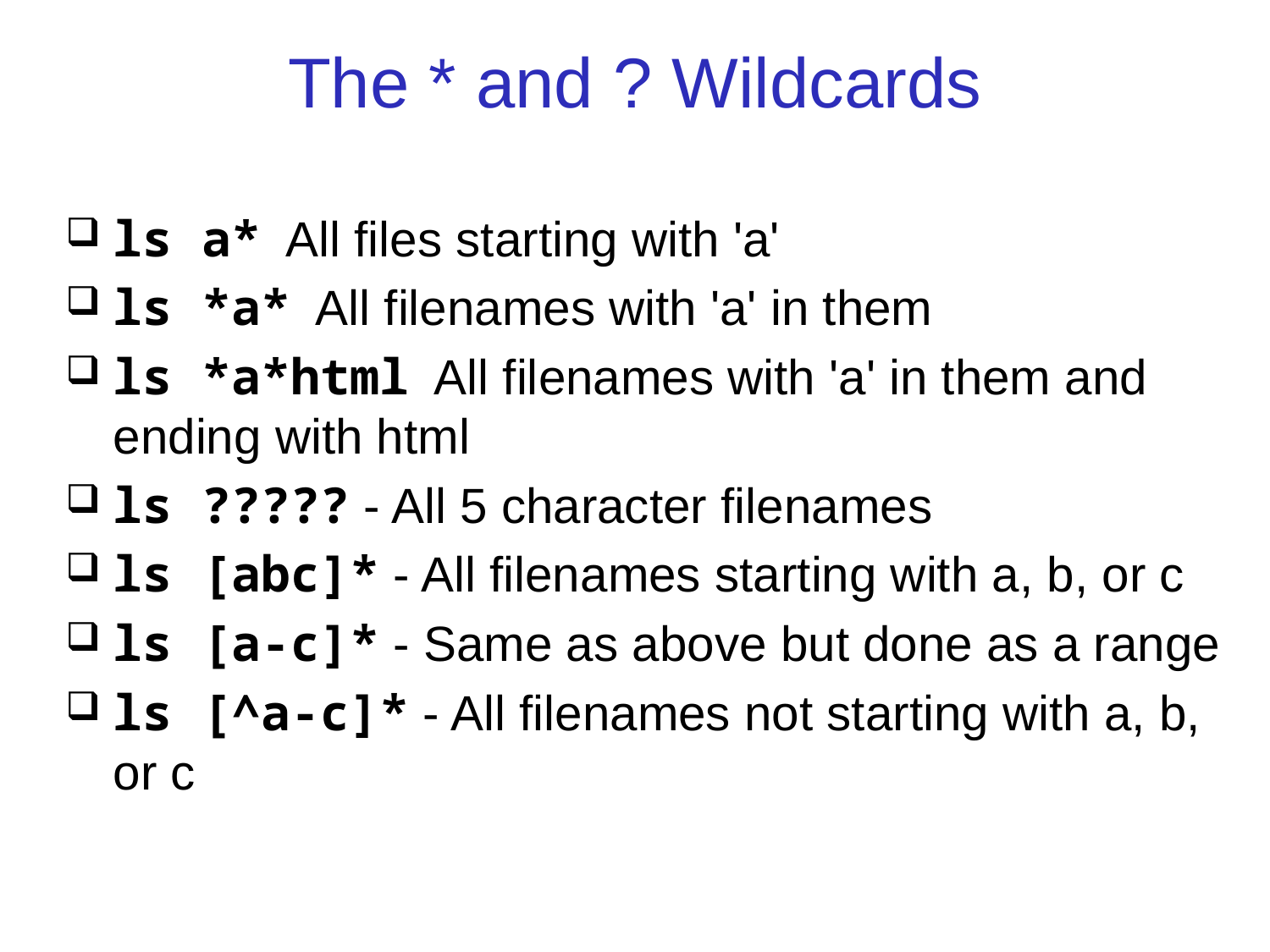

# The * and ? Wildcards
ls a*  All files starting with 'a'
ls *a*  All filenames with 'a' in them
ls *a*html  All filenames with 'a' in them and ending with html
ls ????? - All 5 character filenames
ls [abc]* - All filenames starting with a, b, or c
ls [a-c]* - Same as above but done as a range
ls [^a-c]* - All filenames not starting with a, b, or c